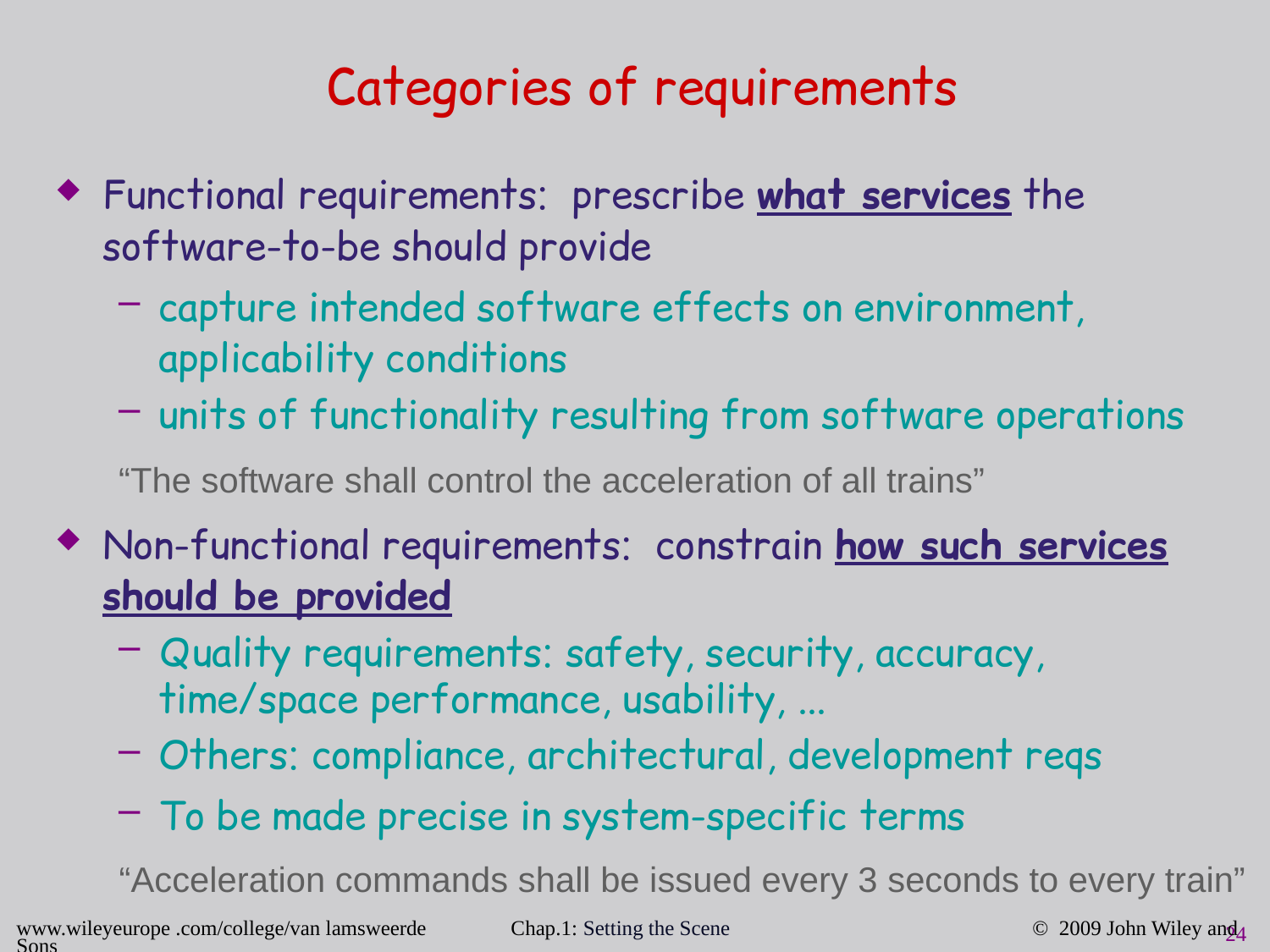

# Categories of requirements
Functional requirements:  prescribe what services the software-to-be should provide
capture intended software effects on environment, applicability conditions
units of functionality resulting from software operations
“The software shall control the acceleration of all trains”
Non-functional requirements:  constrain how such services should be provided
Quality requirements: safety, security, accuracy, time/space performance, usability, ...
Others: compliance, architectural, development reqs
To be made precise in system-specific terms
“Acceleration commands shall be issued every 3 seconds to every train”